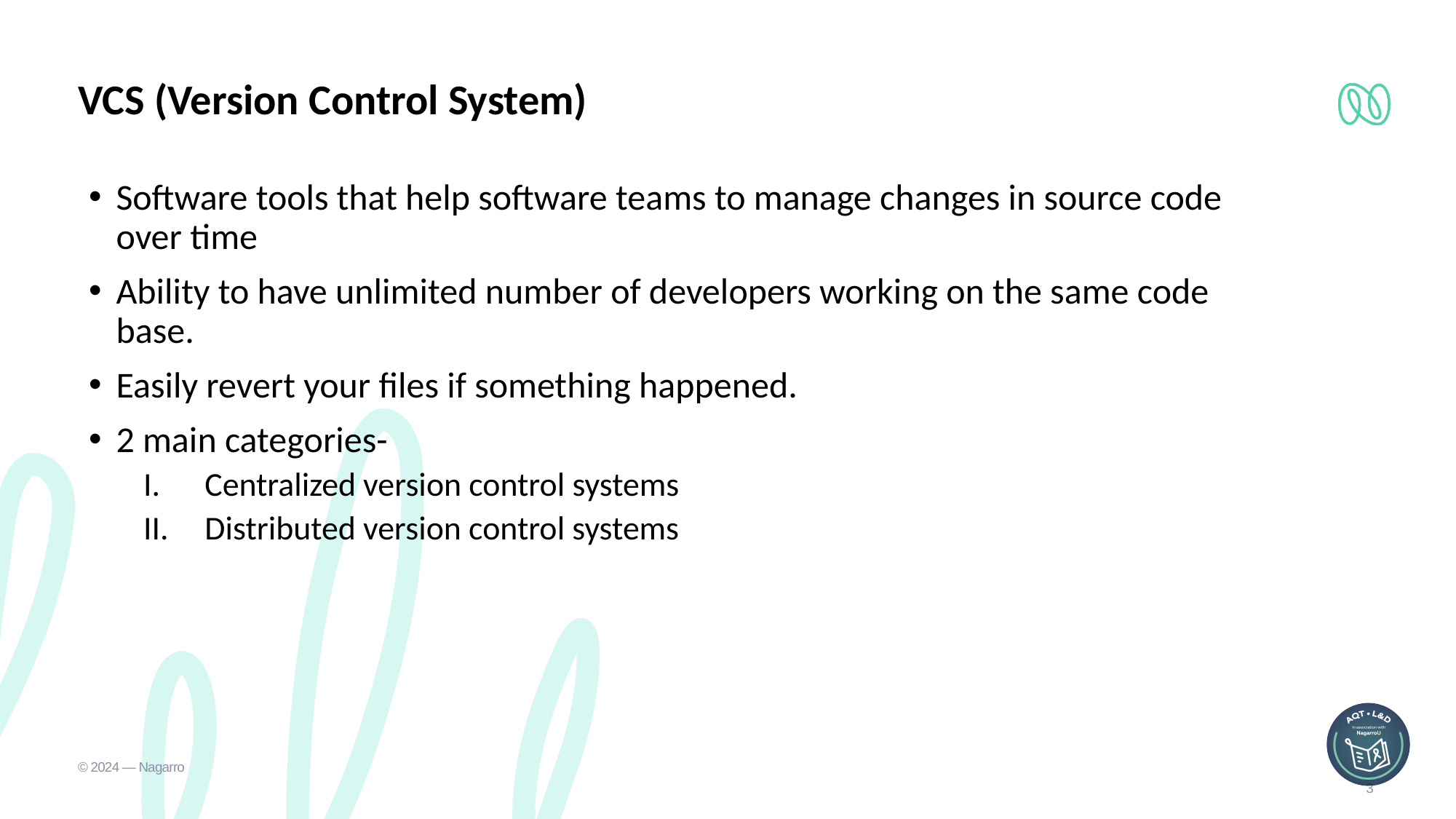

VCS (Version Control System)
Software tools that help software teams to manage changes in source code over time
Ability to have unlimited number of developers working on the same code base.
Easily revert your files if something happened.
2 main categories-
Centralized version control systems
Distributed version control systems